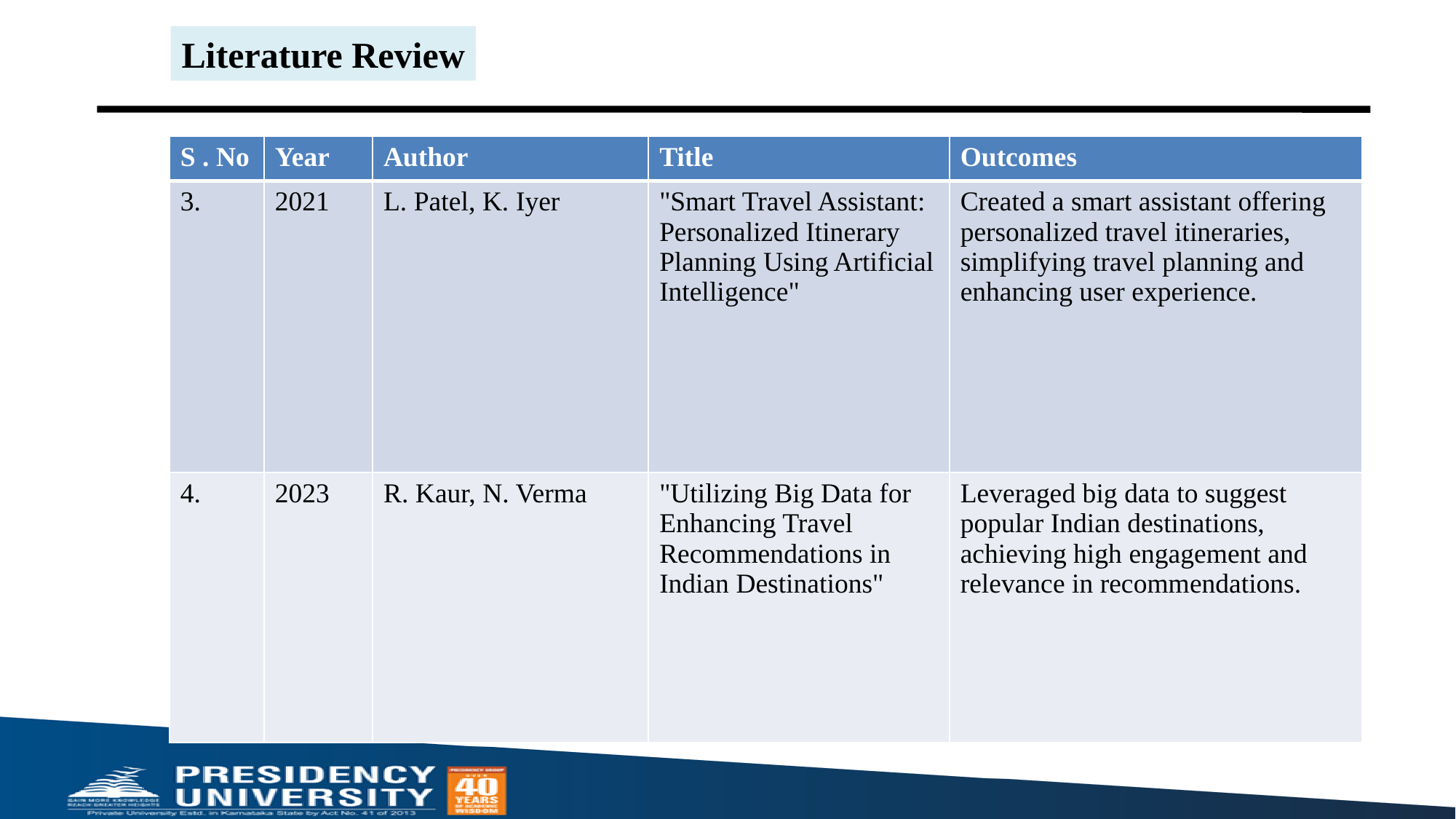

Literature Review
| S . No | Year | Author | Title | Outcomes |
| --- | --- | --- | --- | --- |
| 3. | 2021 | L. Patel, K. Iyer | "Smart Travel Assistant: Personalized Itinerary Planning Using Artificial Intelligence" | Created a smart assistant offering personalized travel itineraries, simplifying travel planning and enhancing user experience. |
| 4. | 2023 | R. Kaur, N. Verma | "Utilizing Big Data for Enhancing Travel Recommendations in Indian Destinations" | Leveraged big data to suggest popular Indian destinations, achieving high engagement and relevance in recommendations. |